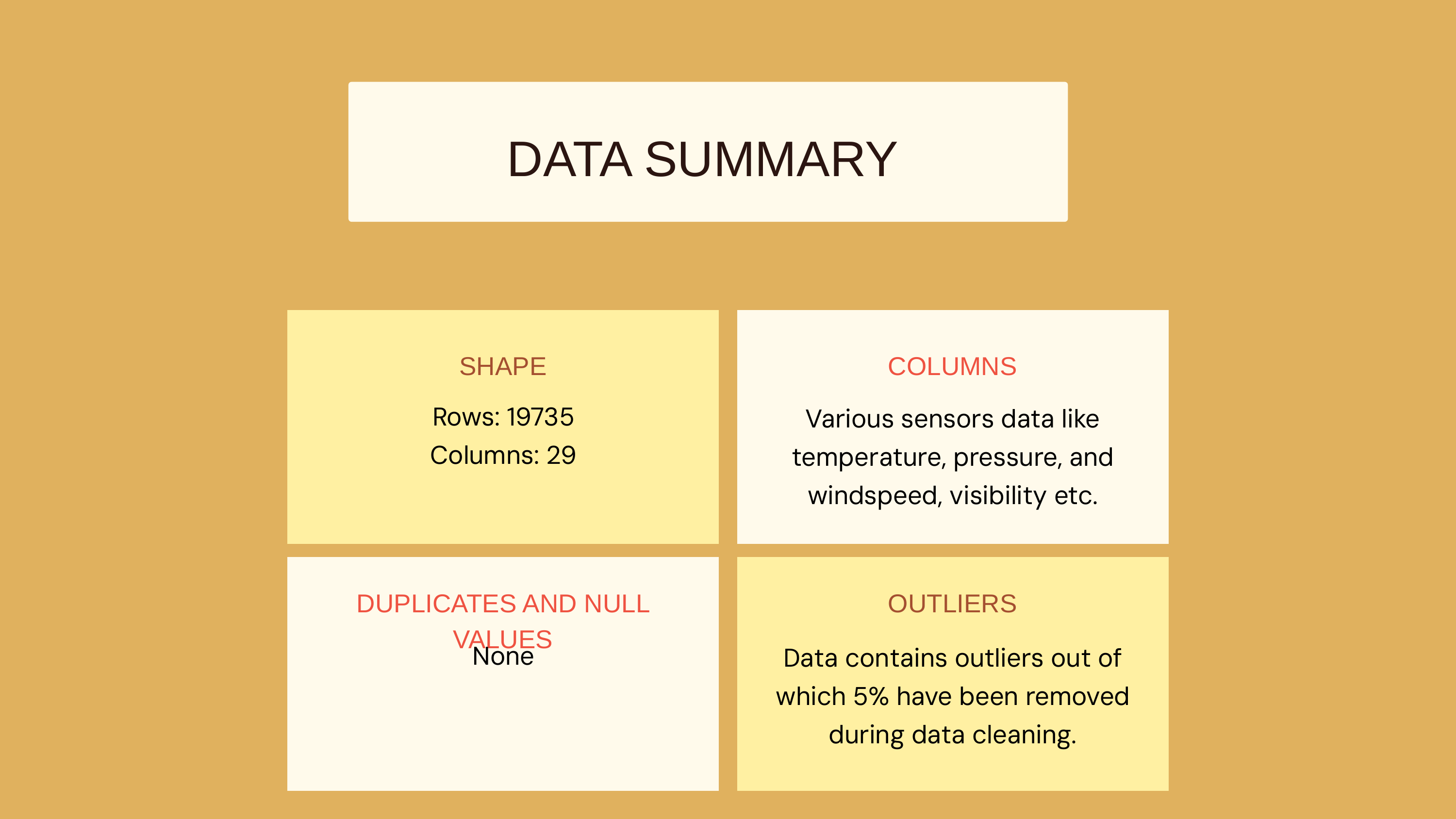

DATA SUMMARY

SHAPE
COLUMNS
Rows: 19735
Columns: 29
Various sensors data like temperature, pressure, and windspeed, visibility etc.

DUPLICATES AND NULL VALUES
OUTLIERS
None
Data contains outliers out of which 5% have been removed during data cleaning.